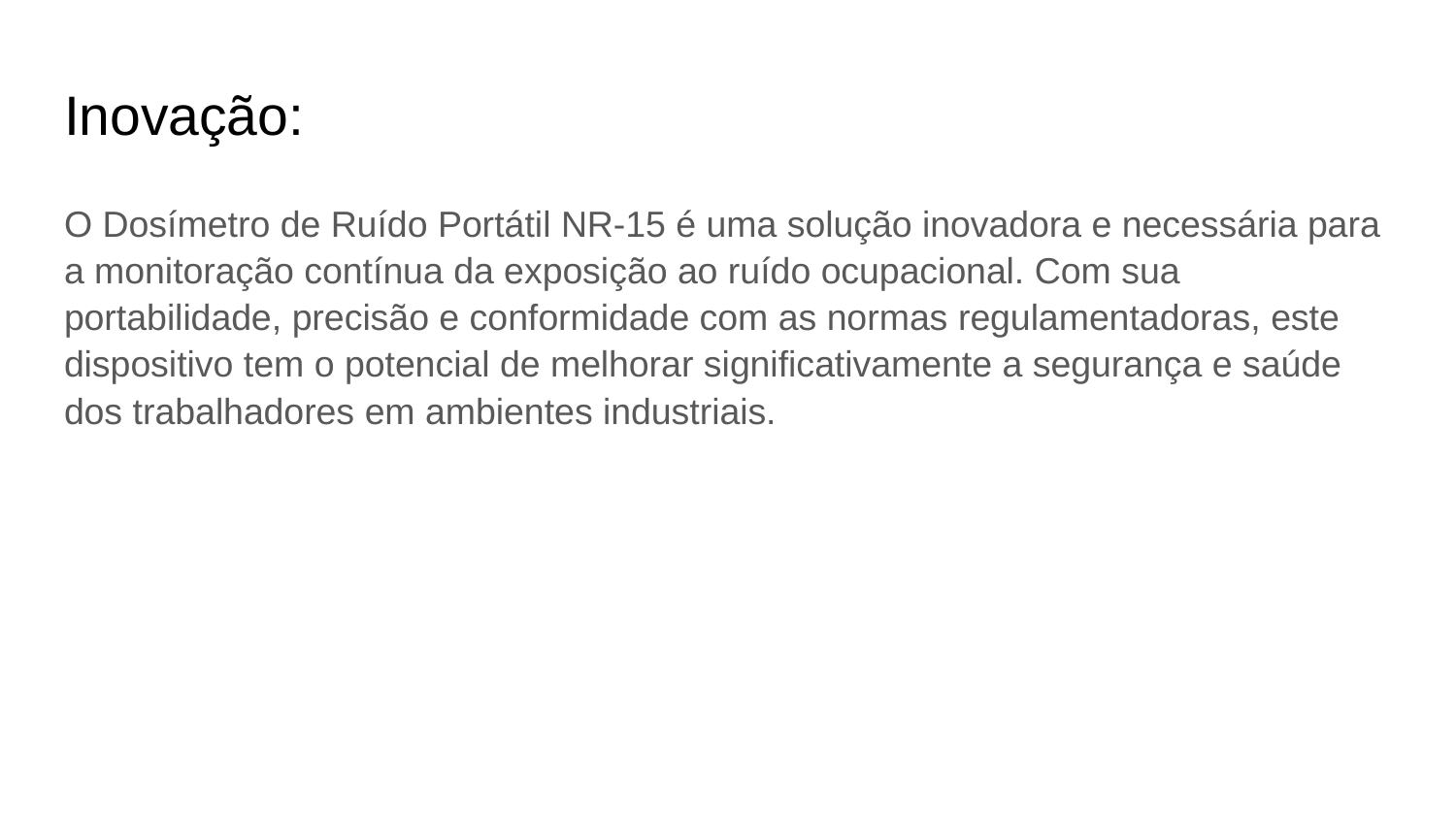

# Inovação:
O Dosímetro de Ruído Portátil NR-15 é uma solução inovadora e necessária para a monitoração contínua da exposição ao ruído ocupacional. Com sua portabilidade, precisão e conformidade com as normas regulamentadoras, este dispositivo tem o potencial de melhorar significativamente a segurança e saúde dos trabalhadores em ambientes industriais.